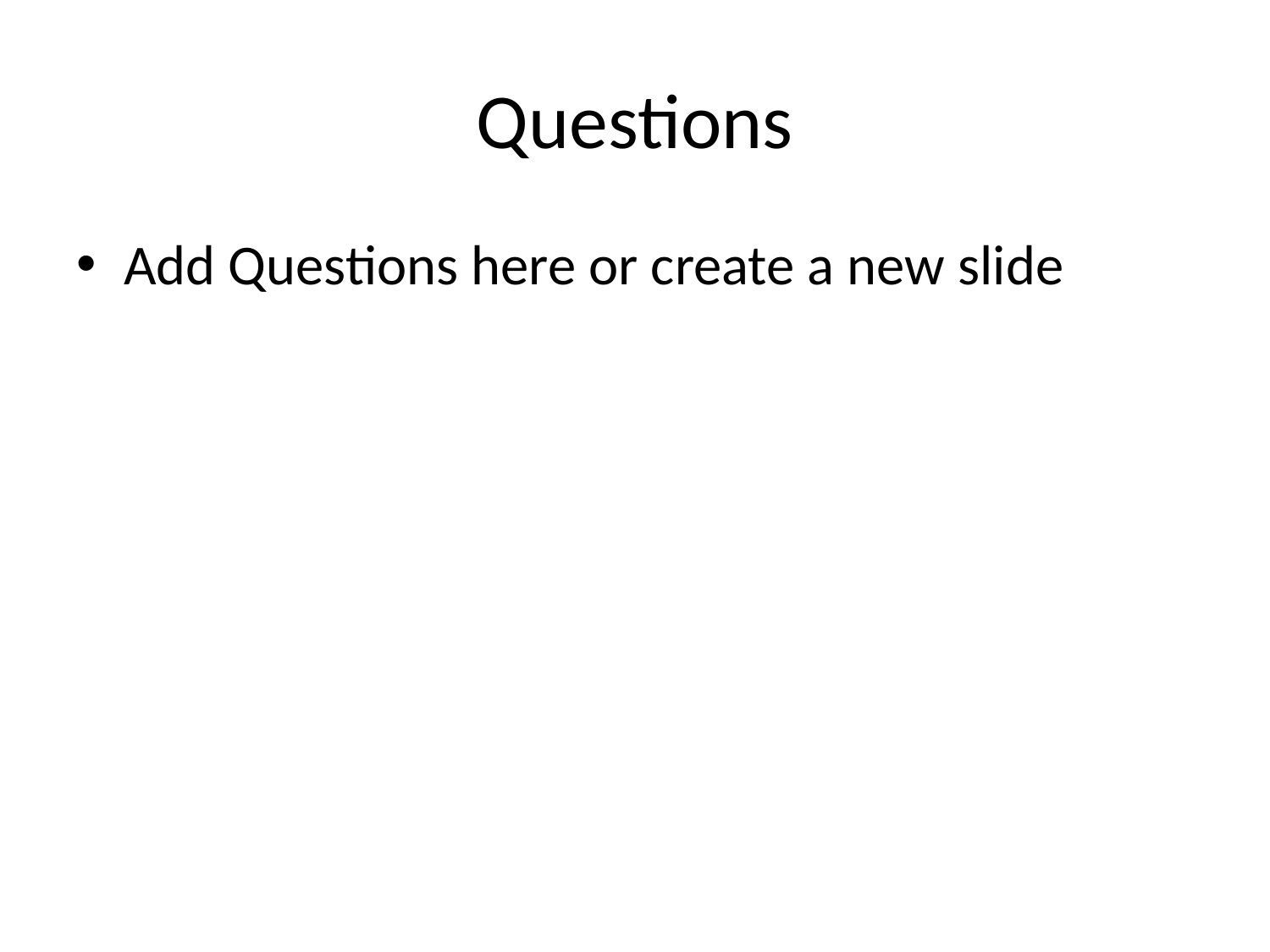

# Questions
Add Questions here or create a new slide